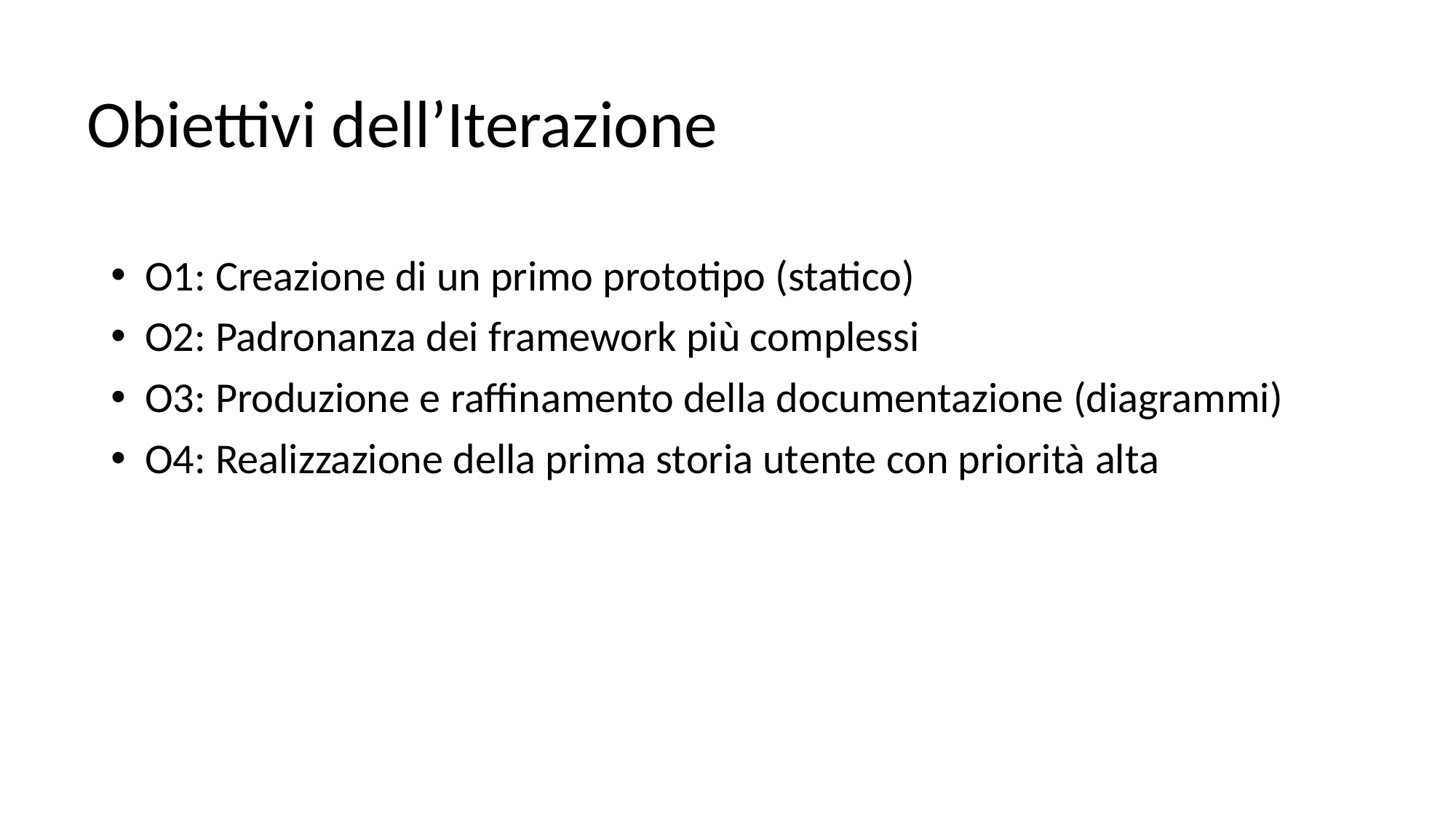

# Obiettivi dell’Iterazione
O1: Creazione di un primo prototipo (statico)
O2: Padronanza dei framework più complessi
O3: Produzione e raffinamento della documentazione (diagrammi)
O4: Realizzazione della prima storia utente con priorità alta